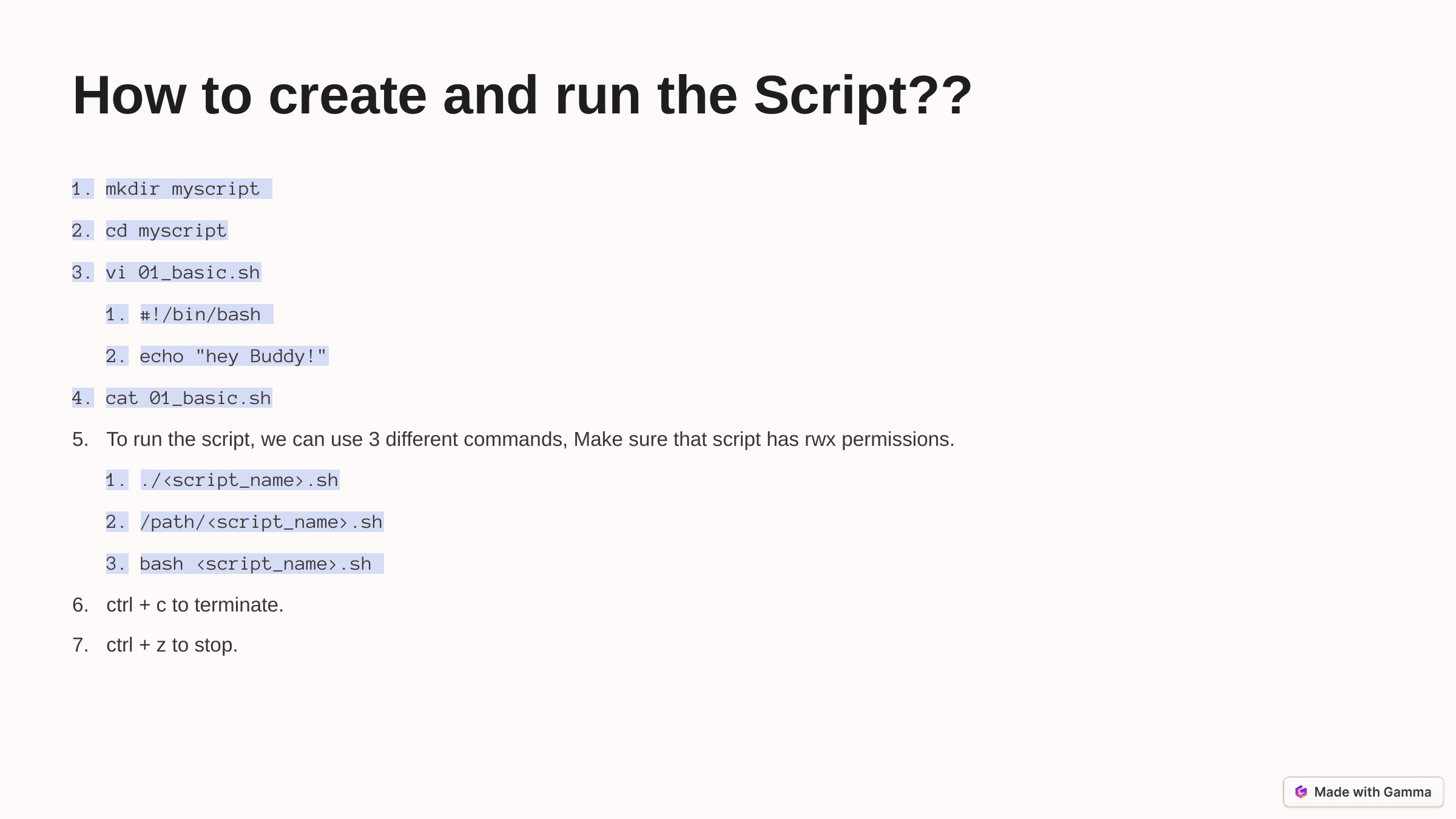

How to create and run the Script??
mkdir myscript
cd myscript
vi 01_basic.sh
#!/bin/bash
echo "hey Buddy!"
cat 01_basic.sh
To run the script, we can use 3 different commands, Make sure that script has rwx permissions.
./<script_name>.sh
/path/<script_name>.sh
bash <script_name>.sh
ctrl + c to terminate.
ctrl + z to stop.